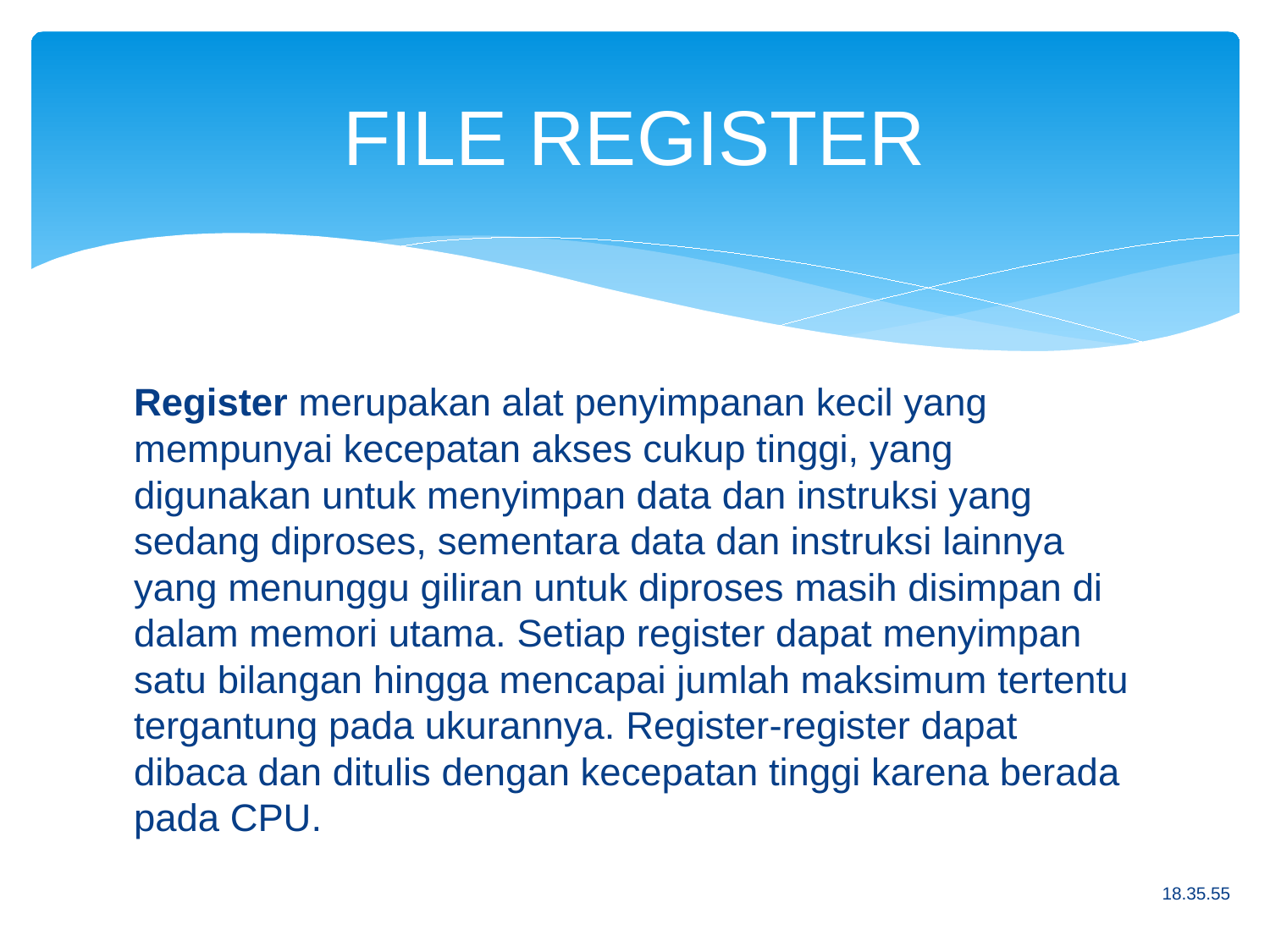

# FILE REGISTER
Register merupakan alat penyimpanan kecil yang mempunyai kecepatan akses cukup tinggi, yang digunakan untuk menyimpan data dan instruksi yang sedang diproses, sementara data dan instruksi lainnya yang menunggu giliran untuk diproses masih disimpan di dalam memori utama. Setiap register dapat menyimpan satu bilangan hingga mencapai jumlah maksimum tertentu tergantung pada ukurannya. Register-register dapat dibaca dan ditulis dengan kecepatan tinggi karena berada pada CPU.
18.35.55